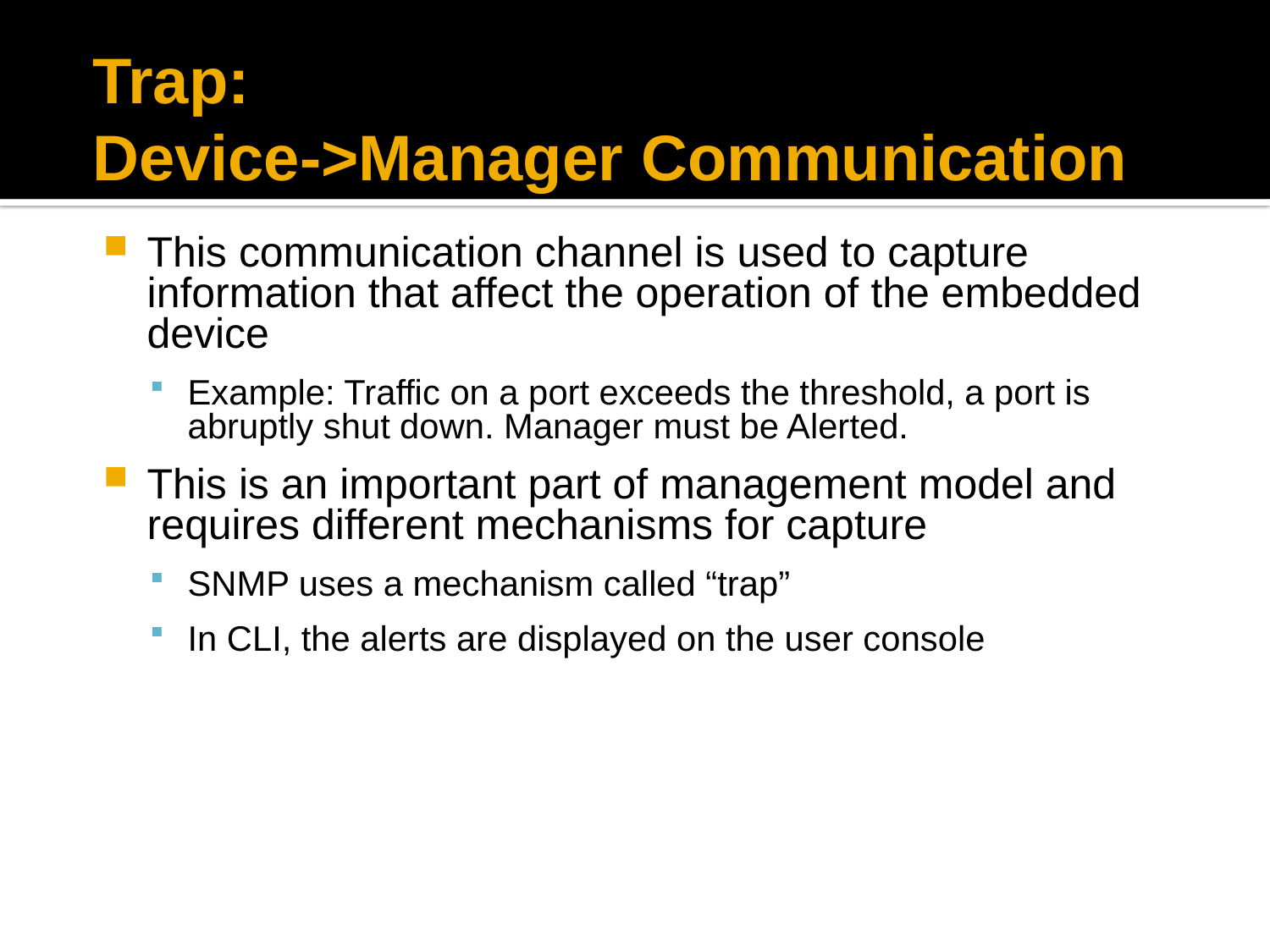

# Trap: Device->Manager Communication
This communication channel is used to capture information that affect the operation of the embedded device
Example: Traffic on a port exceeds the threshold, a port is abruptly shut down. Manager must be Alerted.
This is an important part of management model and requires different mechanisms for capture
SNMP uses a mechanism called “trap”
In CLI, the alerts are displayed on the user console